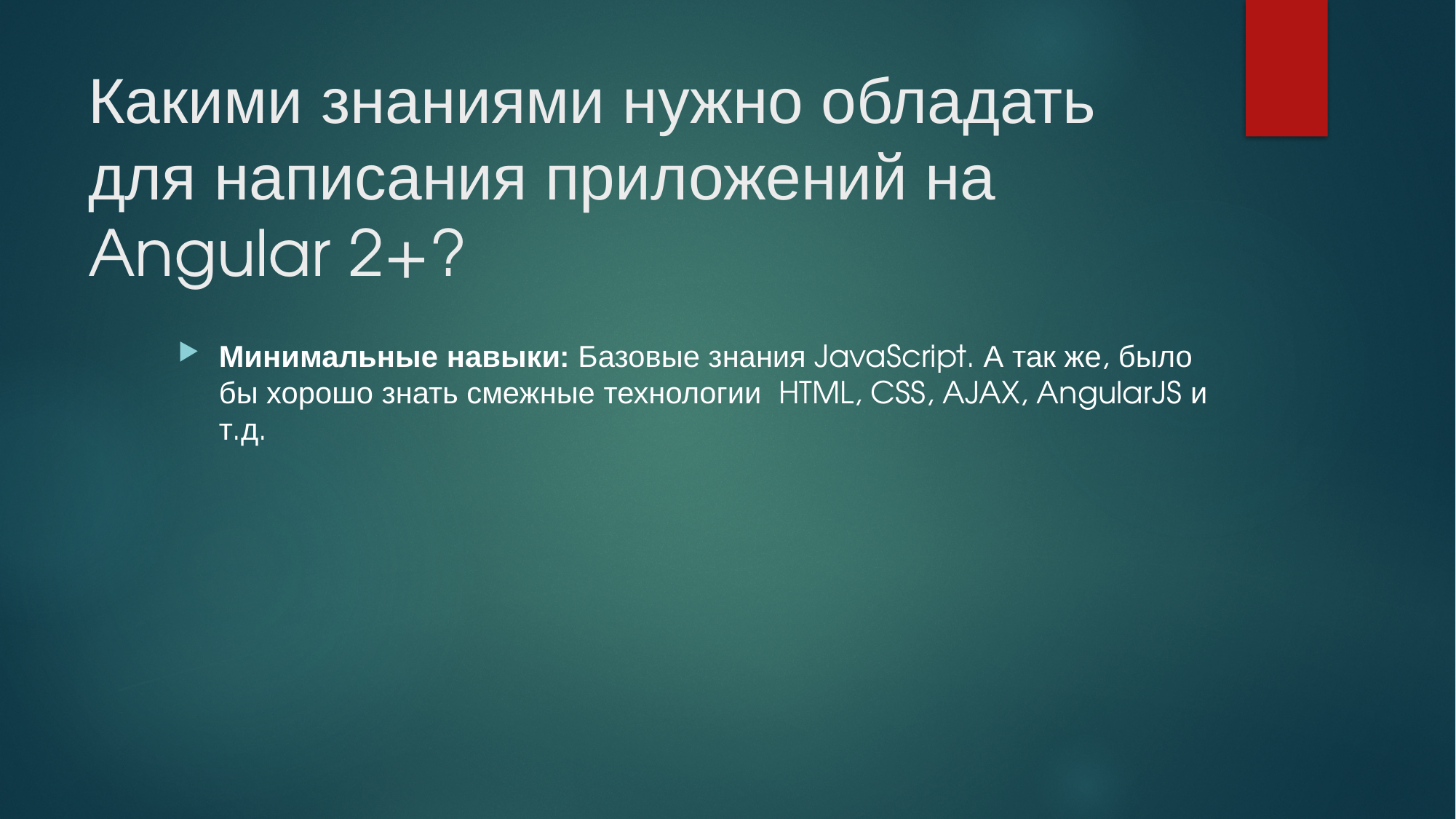

# Какими знаниями нужно обладать для написания приложений на Angular 2+?
Минимальные навыки: Базовые знания JavaScript. А так же, было бы хорошо знать смежные технологии  HTML, CSS, AJAX, AngularJS и т.д.